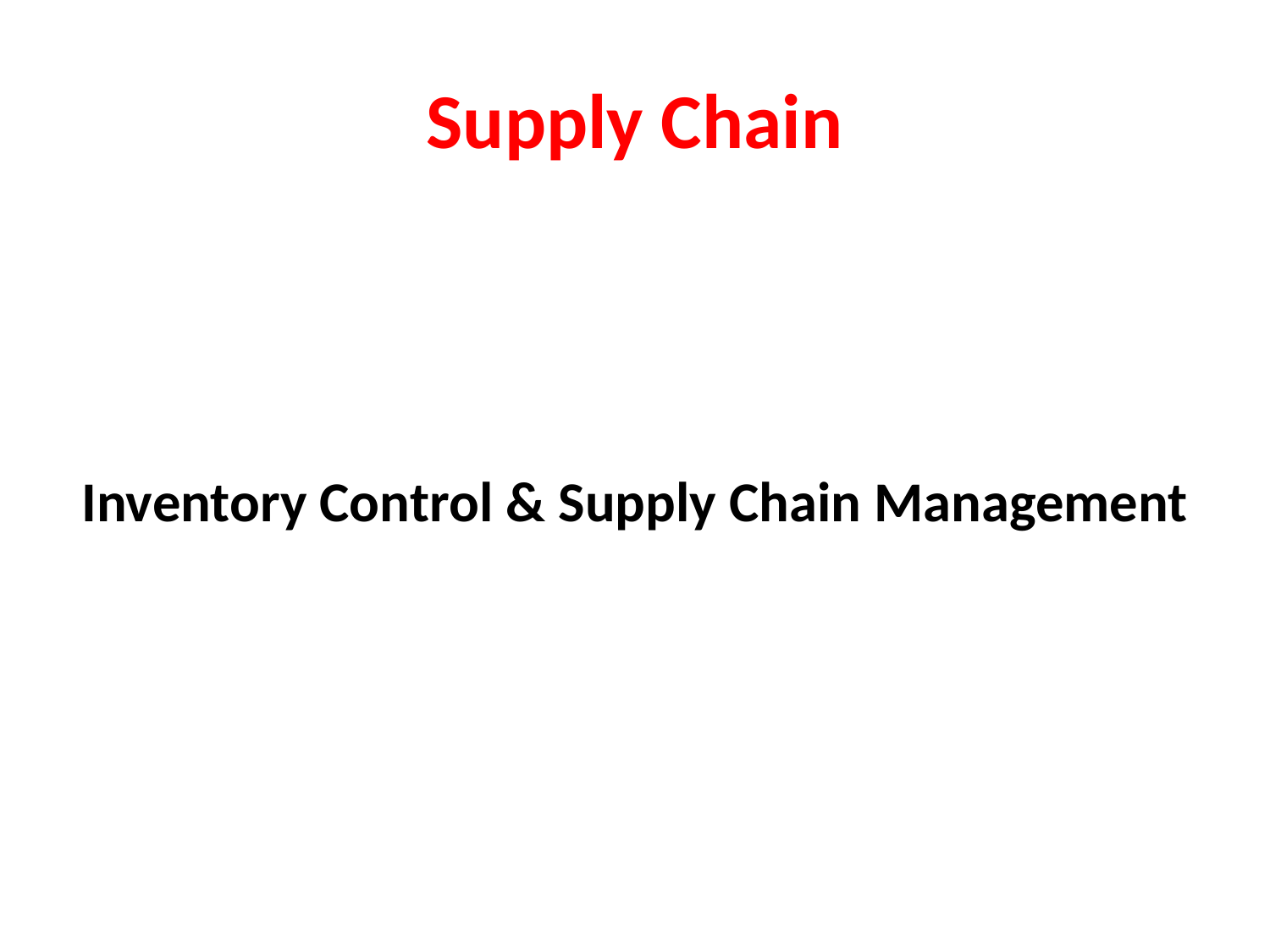

# Supply Chain

Inventory Control & Supply Chain Management